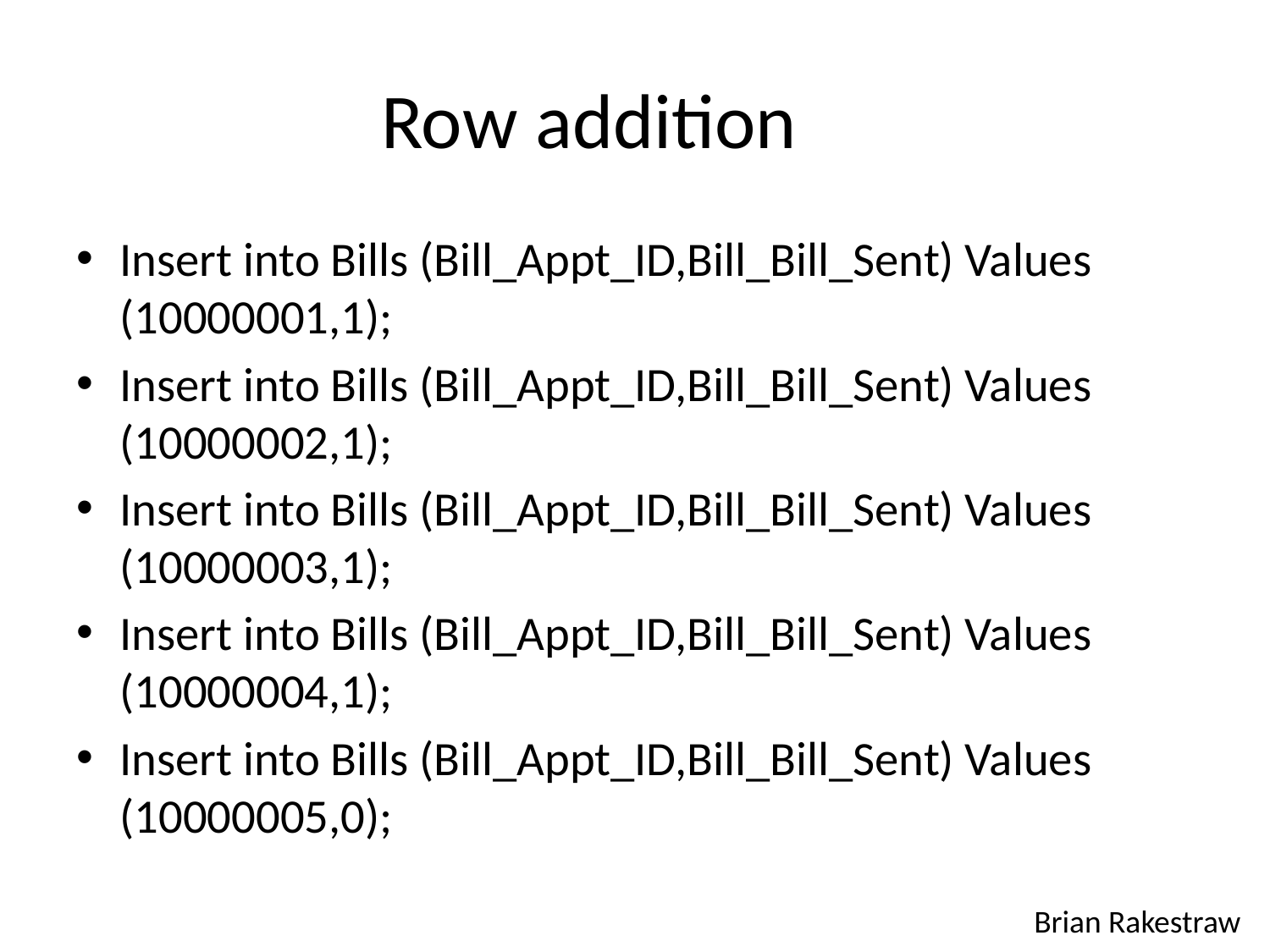

# Row addition
Insert into Bills (Bill_Appt_ID,Bill_Bill_Sent) Values (10000001,1);
Insert into Bills (Bill_Appt_ID,Bill_Bill_Sent) Values (10000002,1);
Insert into Bills (Bill_Appt_ID,Bill_Bill_Sent) Values (10000003,1);
Insert into Bills (Bill_Appt_ID,Bill_Bill_Sent) Values (10000004,1);
Insert into Bills (Bill_Appt_ID,Bill_Bill_Sent) Values (10000005,0);
Brian Rakestraw